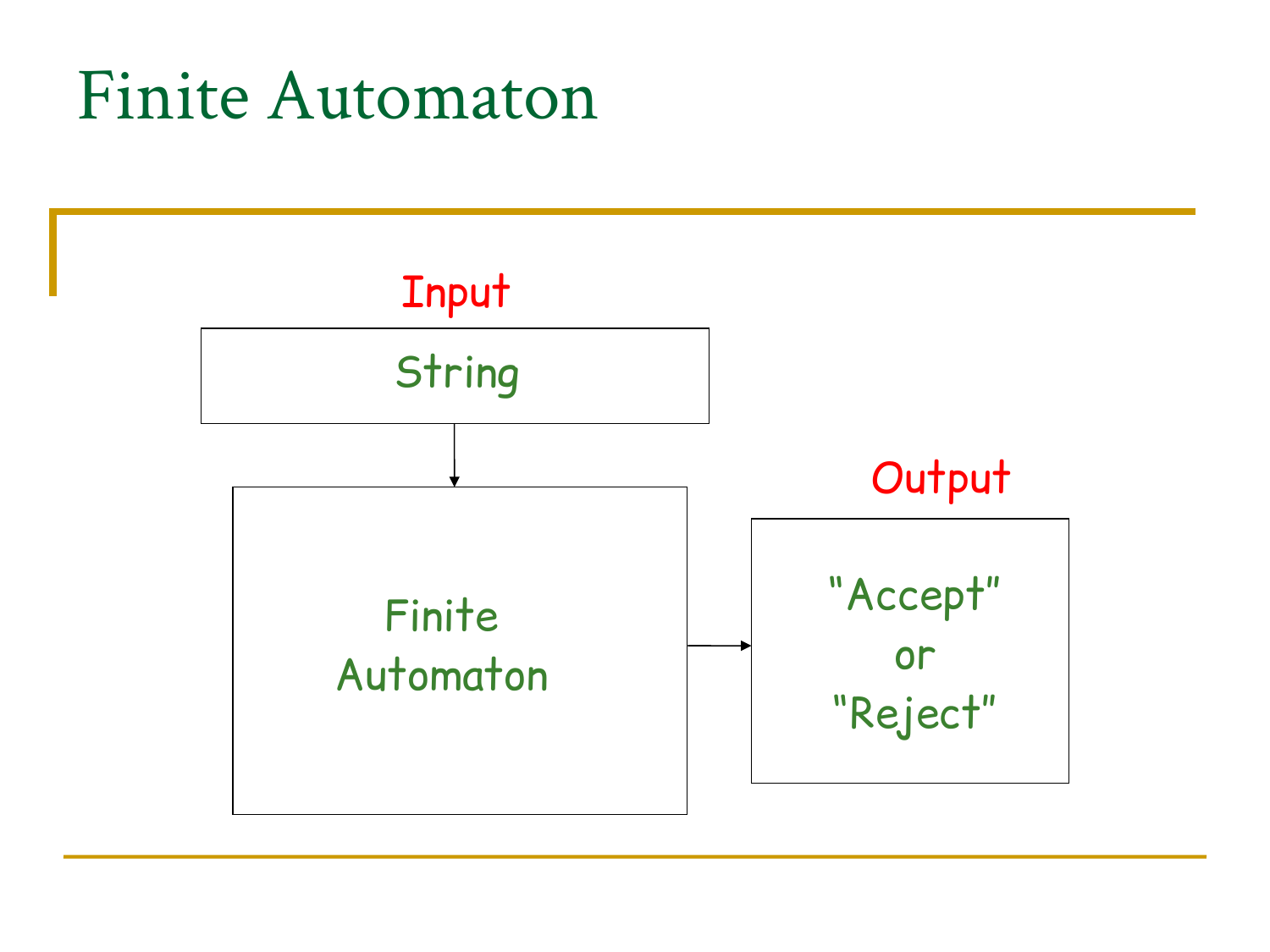

# Finite Automaton
Input

String

Output

“Accept”
or
“Reject”
Finite
Automaton